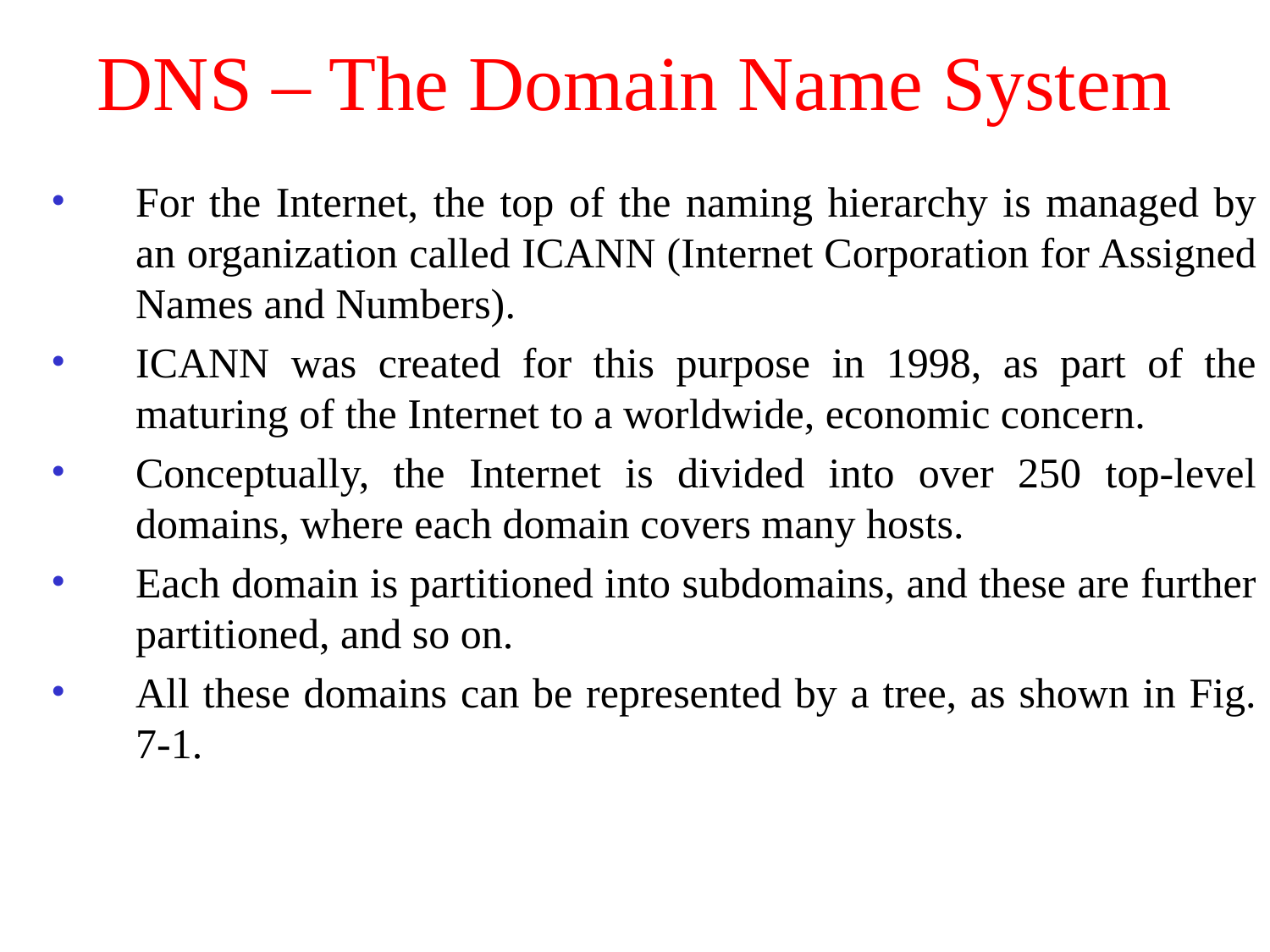

# DNS – The Domain Name System
For the Internet, the top of the naming hierarchy is managed by an organization called ICANN (Internet Corporation for Assigned Names and Numbers).
ICANN was created for this purpose in 1998, as part of the maturing of the Internet to a worldwide, economic concern.
Conceptually, the Internet is divided into over 250 top-level domains, where each domain covers many hosts.
Each domain is partitioned into subdomains, and these are further partitioned, and so on.
All these domains can be represented by a tree, as shown in Fig. 7-1.